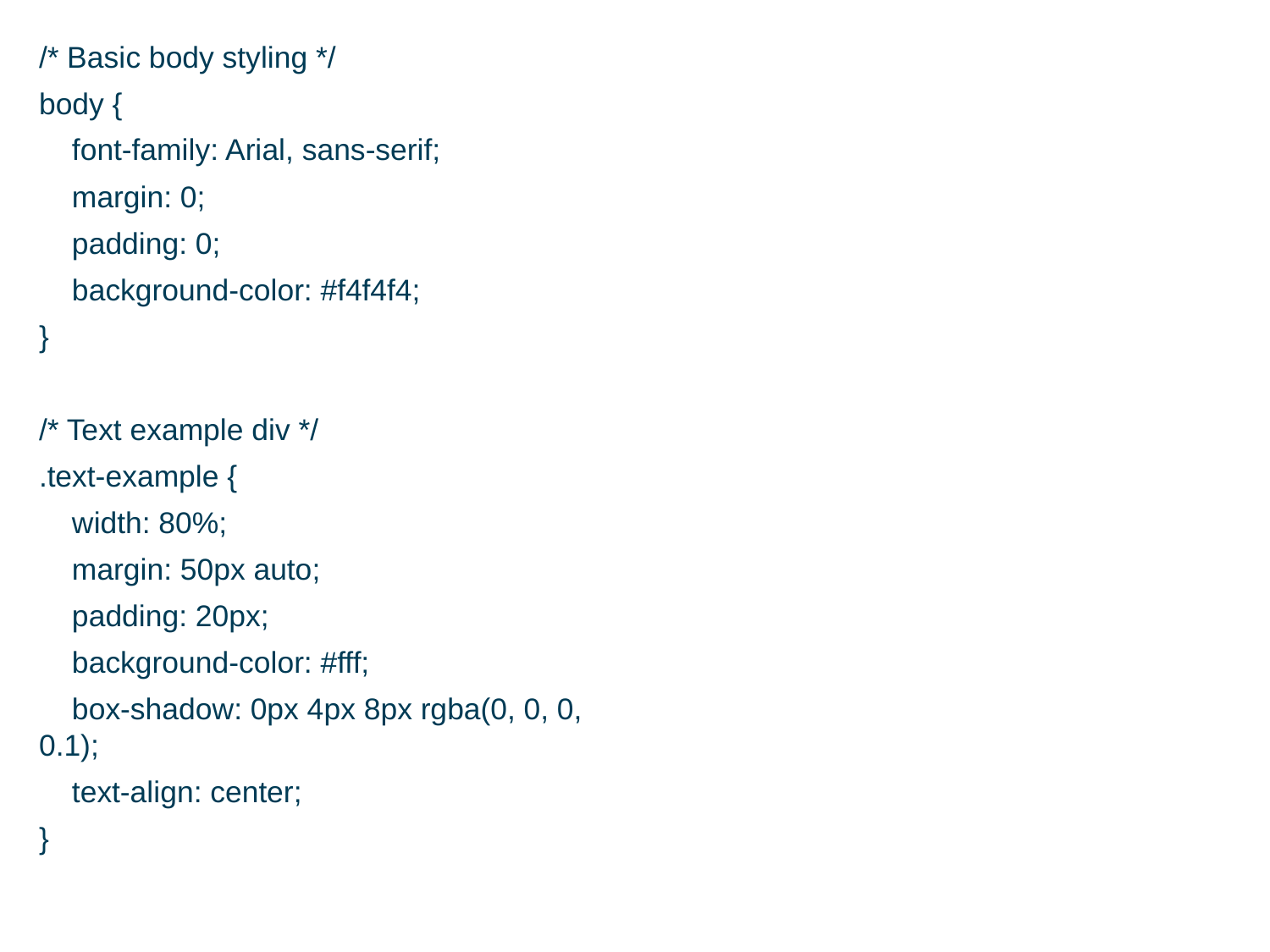

/* Basic body styling */
body {
    font-family: Arial, sans-serif;
    margin: 0;
    padding: 0;
    background-color: #f4f4f4;
}

/* Text example div */
.text-example {
    width: 80%;
    margin: 50px auto;
    padding: 20px;
    background-color: #fff;
    box-shadow: 0px 4px 8px rgba(0, 0, 0, 0.1);
    text-align: center;
}